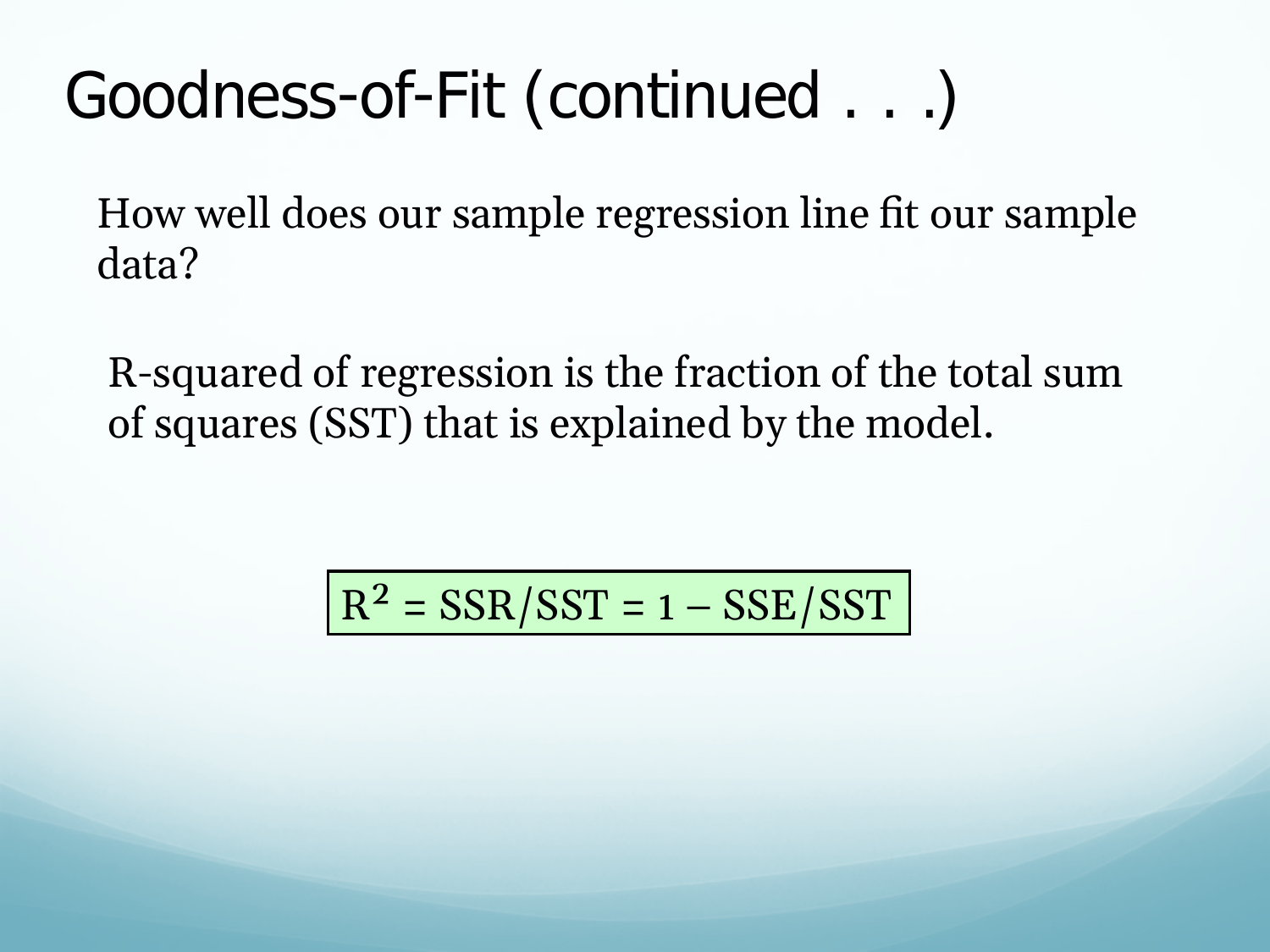

Goodness-of-Fit (continued . . .)
How well does our sample regression line fit our sample data?
R-squared of regression is the fraction of the total sum of squares (SST) that is explained by the model.

R² = SSR/SST = 1 – SSE/SST